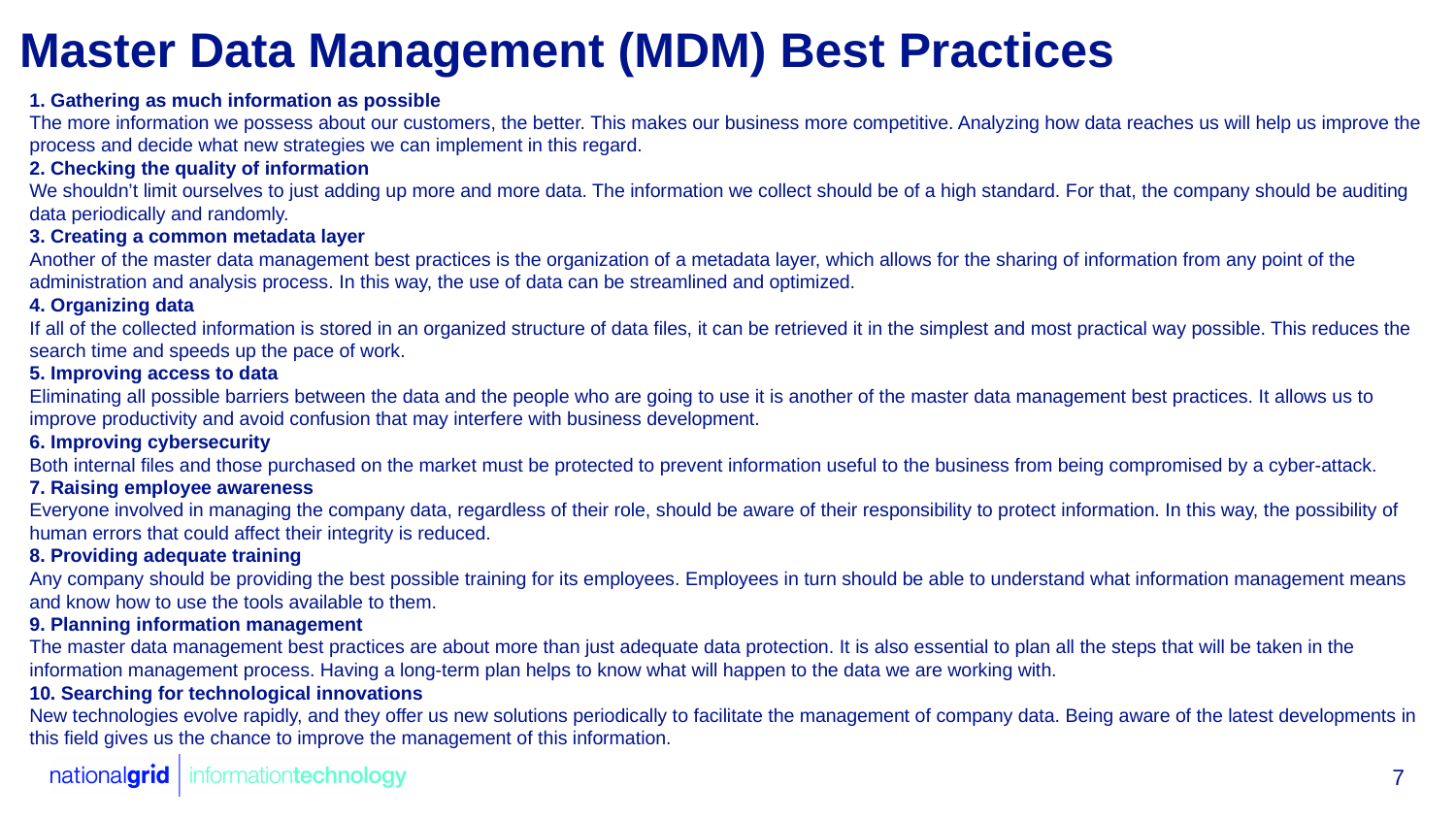

# Master Data Management (MDM) Best Practices
1. Gathering as much information as possible
The more information we possess about our customers, the better. This makes our business more competitive. Analyzing how data reaches us will help us improve the process and decide what new strategies we can implement in this regard.
2. Checking the quality of information
We shouldn’t limit ourselves to just adding up more and more data. The information we collect should be of a high standard. For that, the company should be auditing data periodically and randomly.
3. Creating a common metadata layer
Another of the master data management best practices is the organization of a metadata layer, which allows for the sharing of information from any point of the administration and analysis process. In this way, the use of data can be streamlined and optimized.
4. Organizing data
If all of the collected information is stored in an organized structure of data files, it can be retrieved it in the simplest and most practical way possible. This reduces the search time and speeds up the pace of work.
5. Improving access to data
Eliminating all possible barriers between the data and the people who are going to use it is another of the master data management best practices. It allows us to improve productivity and avoid confusion that may interfere with business development.
6. Improving cybersecurity
Both internal files and those purchased on the market must be protected to prevent information useful to the business from being compromised by a cyber-attack.
7. Raising employee awareness
Everyone involved in managing the company data, regardless of their role, should be aware of their responsibility to protect information. In this way, the possibility of human errors that could affect their integrity is reduced.
8. Providing adequate training
Any company should be providing the best possible training for its employees. Employees in turn should be able to understand what information management means and know how to use the tools available to them.
9. Planning information management
The master data management best practices are about more than just adequate data protection. It is also essential to plan all the steps that will be taken in the information management process. Having a long-term plan helps to know what will happen to the data we are working with.
10. Searching for technological innovations
New technologies evolve rapidly, and they offer us new solutions periodically to facilitate the management of company data. Being aware of the latest developments in this field gives us the chance to improve the management of this information.